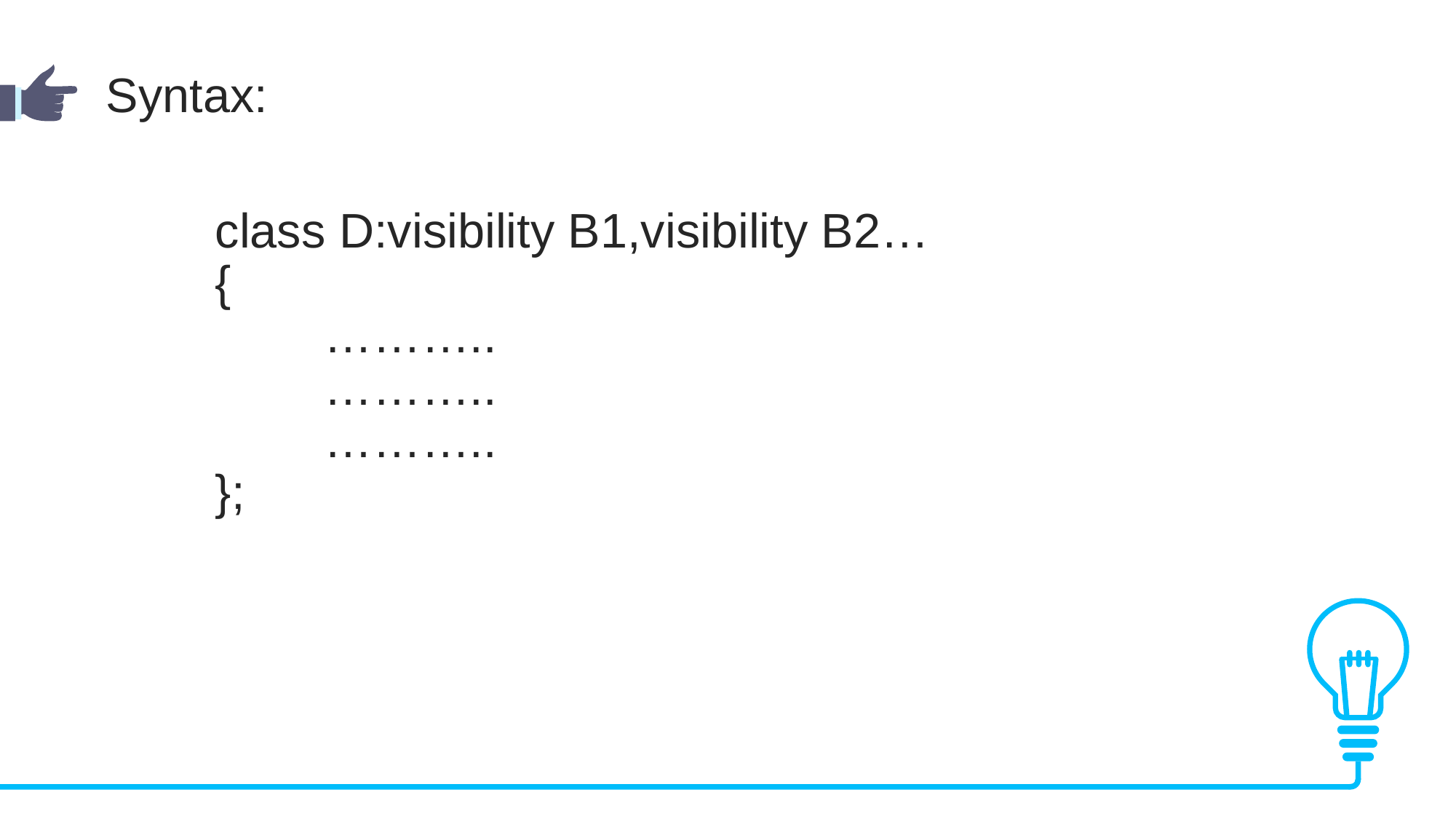

Syntax:

	class D:visibility B1,visibility B2…
	{
		………..
		………..
		………..
	};